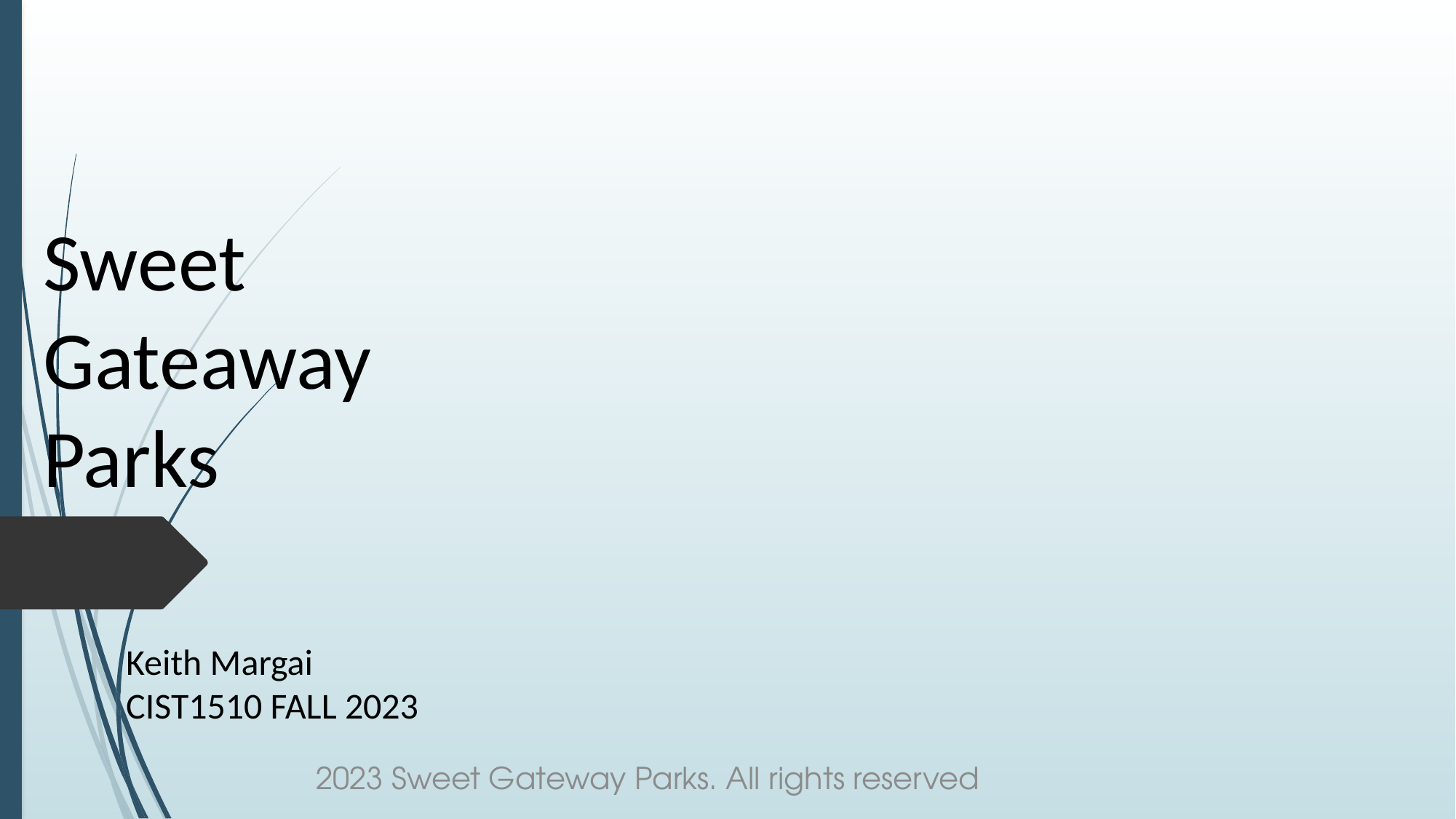

Sweet Gateaway
Parks
#

Keith Margai
CIST1510 FALL 2023
2023 Sweet Gateway Parks. All rights reserved